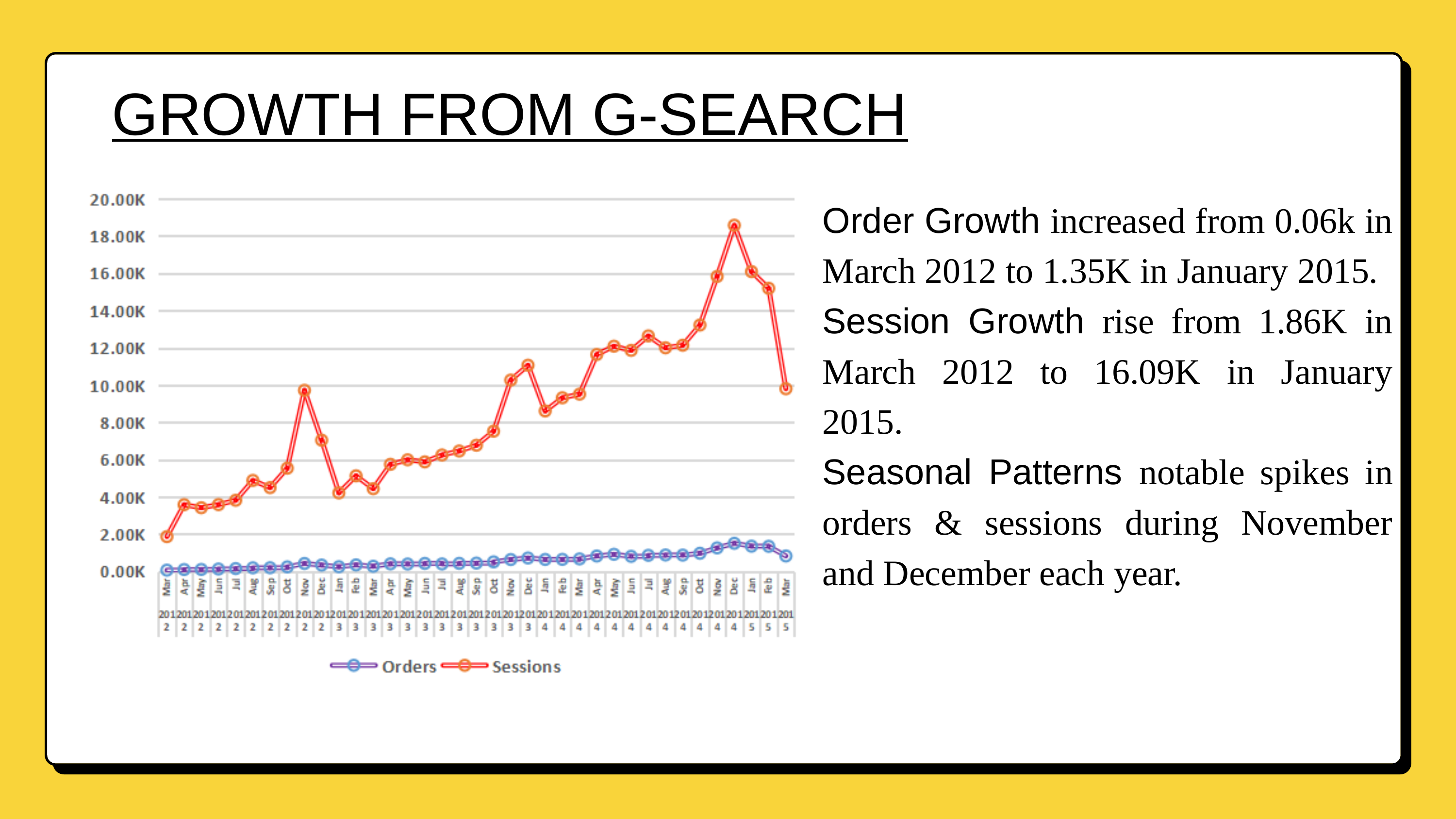

GROWTH FROM G-SEARCH

Order Growth increased from 0.06k in March 2012 to 1.35K in January 2015.
Session Growth rise from 1.86K in March 2012 to 16.09K in January 2015.
Seasonal Patterns notable spikes in orders & sessions during November and December each year.